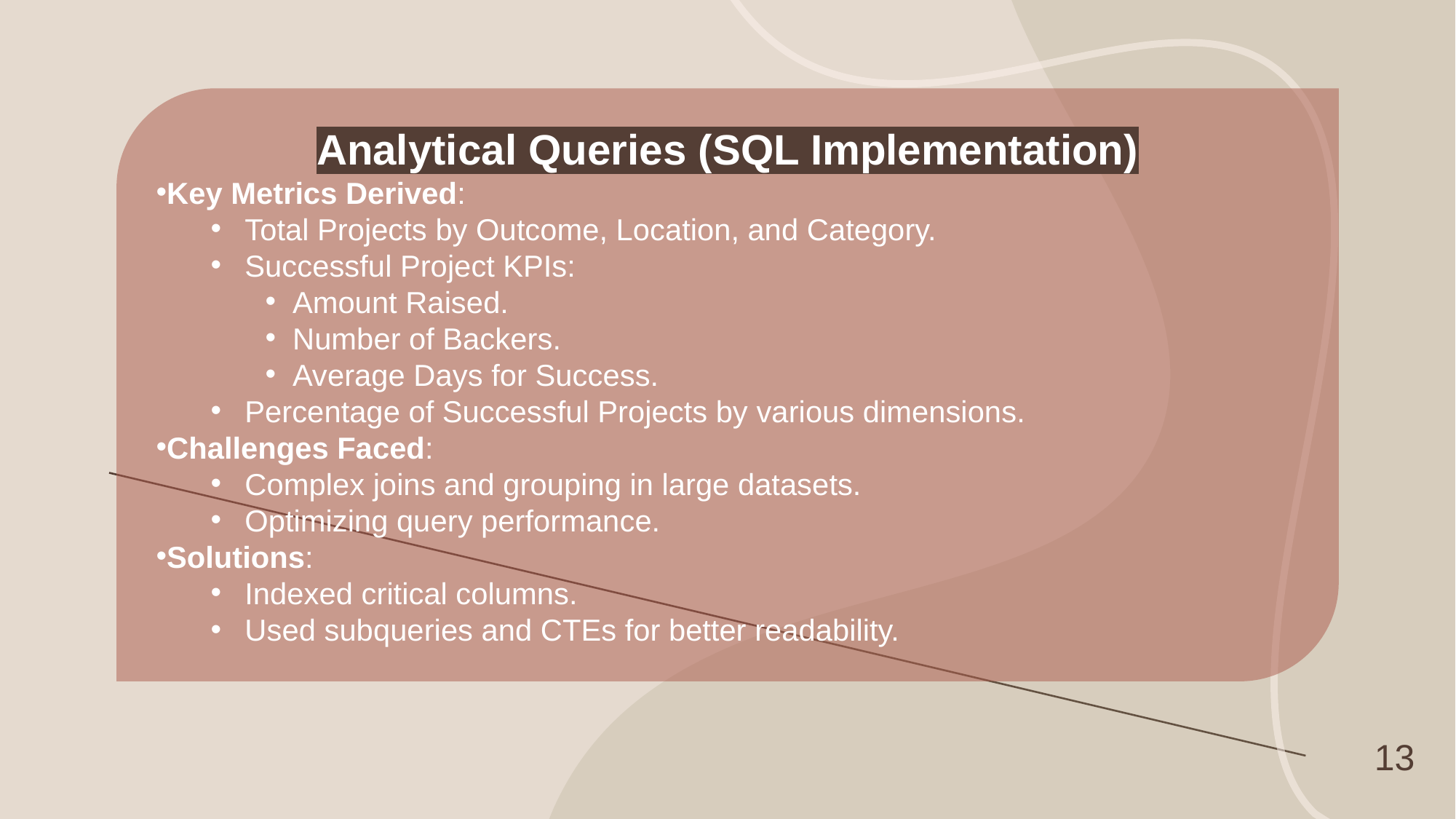

Analytical Queries (SQL Implementation)
Key Metrics Derived:
Total Projects by Outcome, Location, and Category.
Successful Project KPIs:
Amount Raised.
Number of Backers.
Average Days for Success.
Percentage of Successful Projects by various dimensions.
Challenges Faced:
Complex joins and grouping in large datasets.
Optimizing query performance.
Solutions:
Indexed critical columns.
Used subqueries and CTEs for better readability.
13